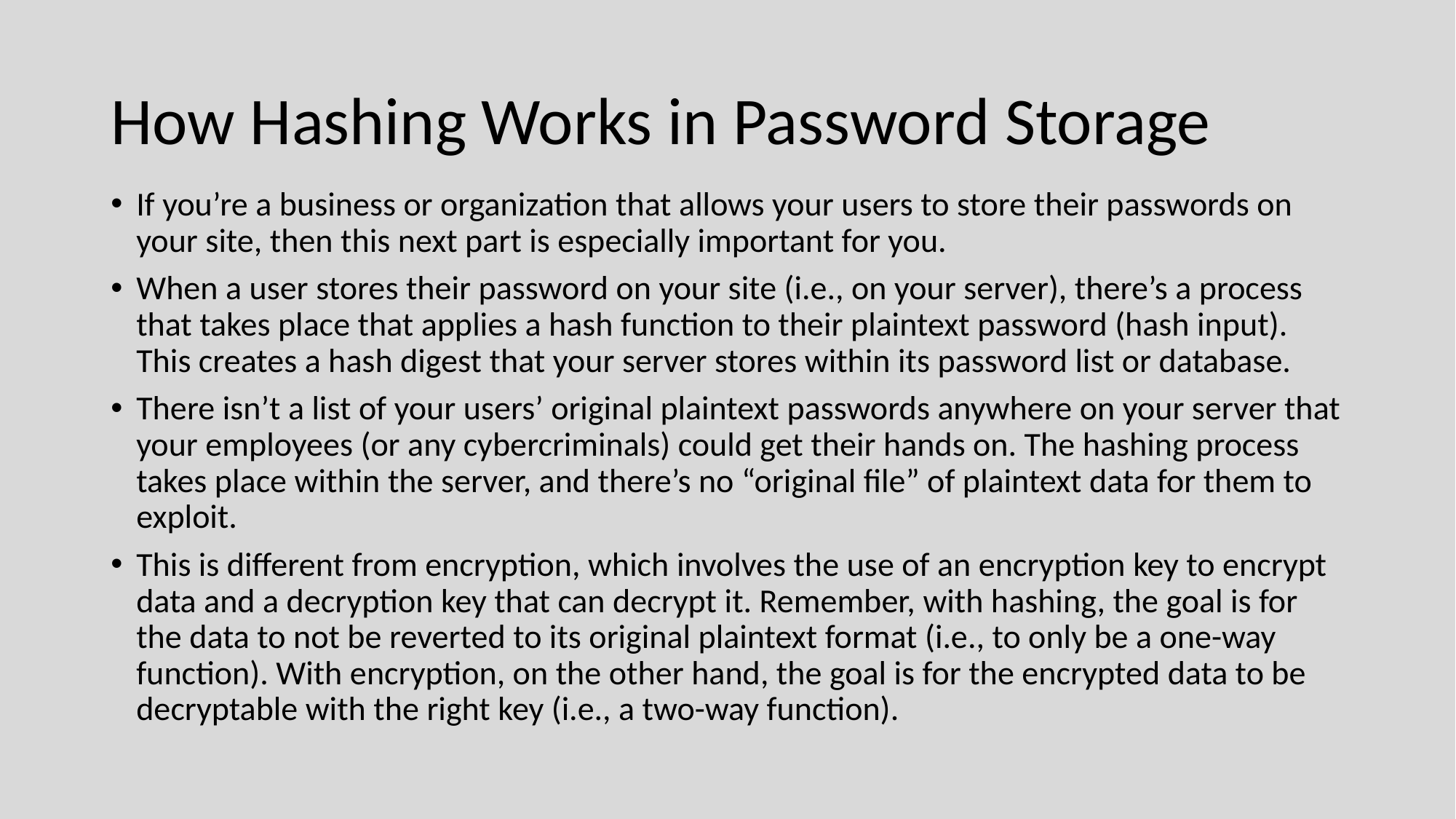

# How Hashing Works in Password Storage
If you’re a business or organization that allows your users to store their passwords on your site, then this next part is especially important for you.
When a user stores their password on your site (i.e., on your server), there’s a process that takes place that applies a hash function to their plaintext password (hash input). This creates a hash digest that your server stores within its password list or database.
There isn’t a list of your users’ original plaintext passwords anywhere on your server that your employees (or any cybercriminals) could get their hands on. The hashing process takes place within the server, and there’s no “original file” of plaintext data for them to exploit.
This is different from encryption, which involves the use of an encryption key to encrypt data and a decryption key that can decrypt it. Remember, with hashing, the goal is for the data to not be reverted to its original plaintext format (i.e., to only be a one-way function). With encryption, on the other hand, the goal is for the encrypted data to be decryptable with the right key (i.e., a two-way function).